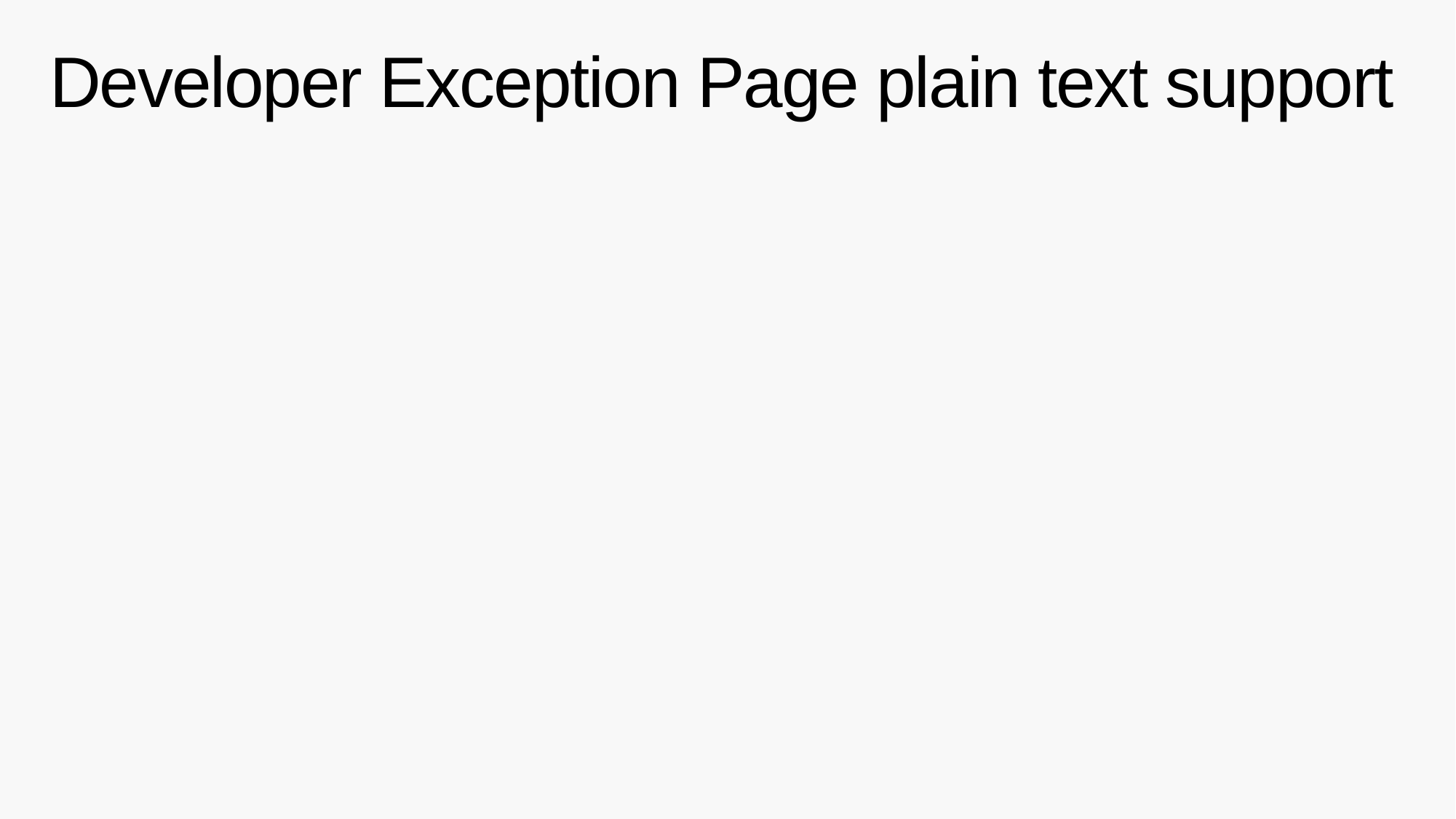

# Developer Exception Page plain text support